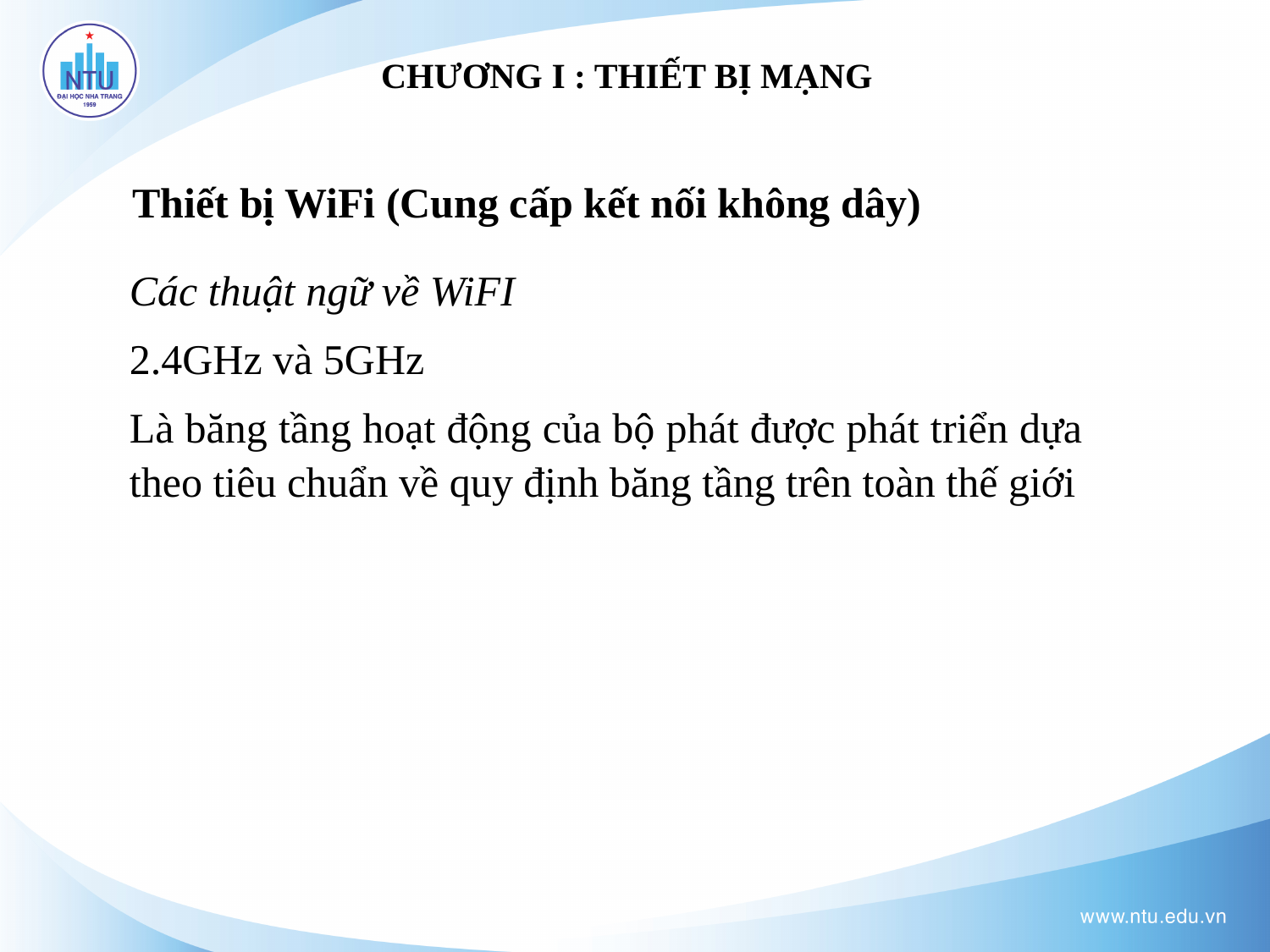

# CHƯƠNG I : THIẾT BỊ MẠNG
Thiết bị WiFi (Cung cấp kết nối không dây)
Các thuật ngữ về WiFI
2.4GHz và 5GHz
Là băng tầng hoạt động của bộ phát được phát triển dựa theo tiêu chuẩn về quy định băng tầng trên toàn thế giới